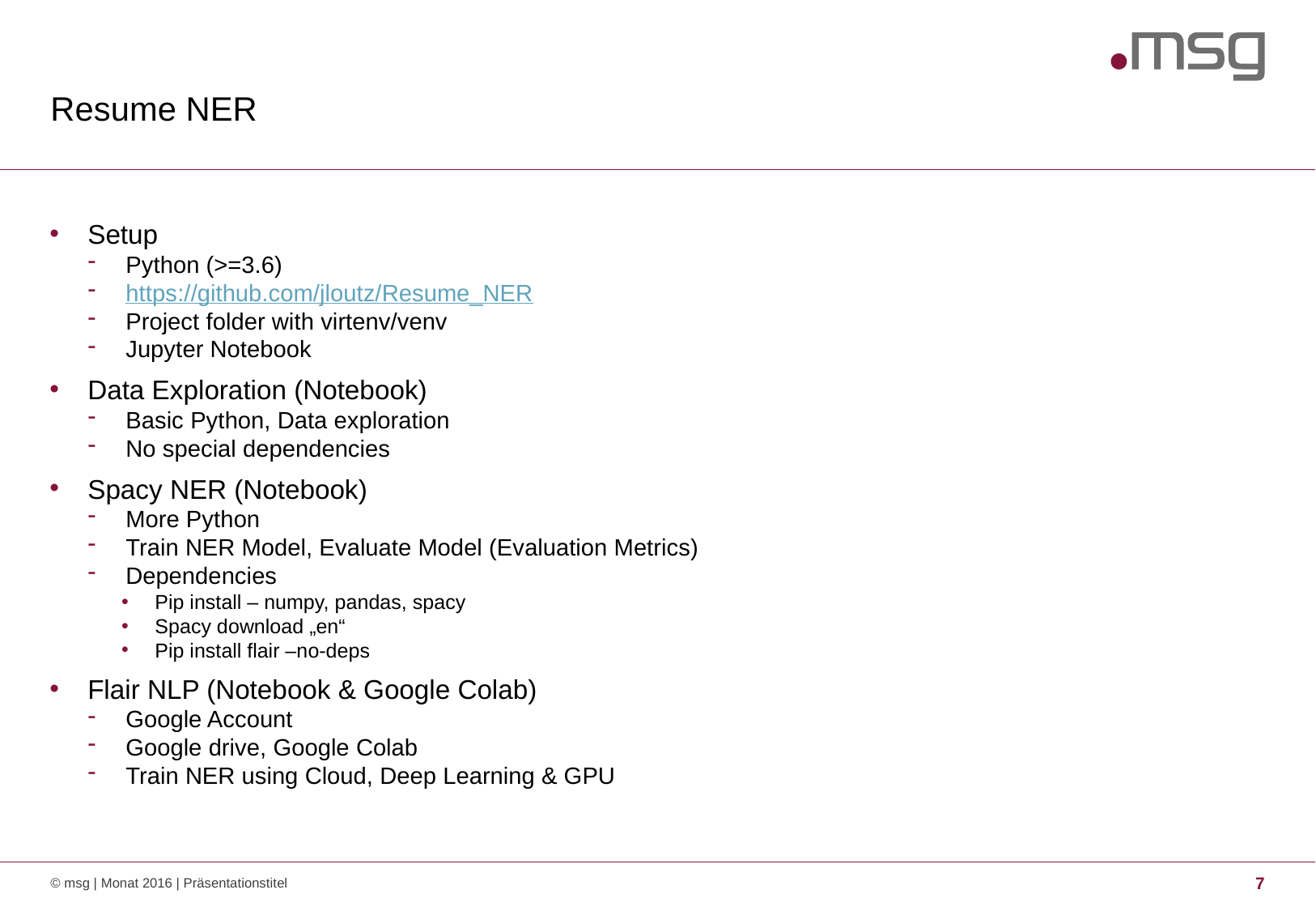

# Resume NER
Setup
Python (>=3.6)
https://github.com/jloutz/Resume_NER
Project folder with virtenv/venv
Jupyter Notebook
Data Exploration (Notebook)
Basic Python, Data exploration
No special dependencies
Spacy NER (Notebook)
More Python
Train NER Model, Evaluate Model (Evaluation Metrics)
Dependencies
Pip install – numpy, pandas, spacy
Spacy download „en“
Pip install flair –no-deps
Flair NLP (Notebook & Google Colab)
Google Account
Google drive, Google Colab
Train NER using Cloud, Deep Learning & GPU

© msg | Monat 2016 | Präsentationstitel
7